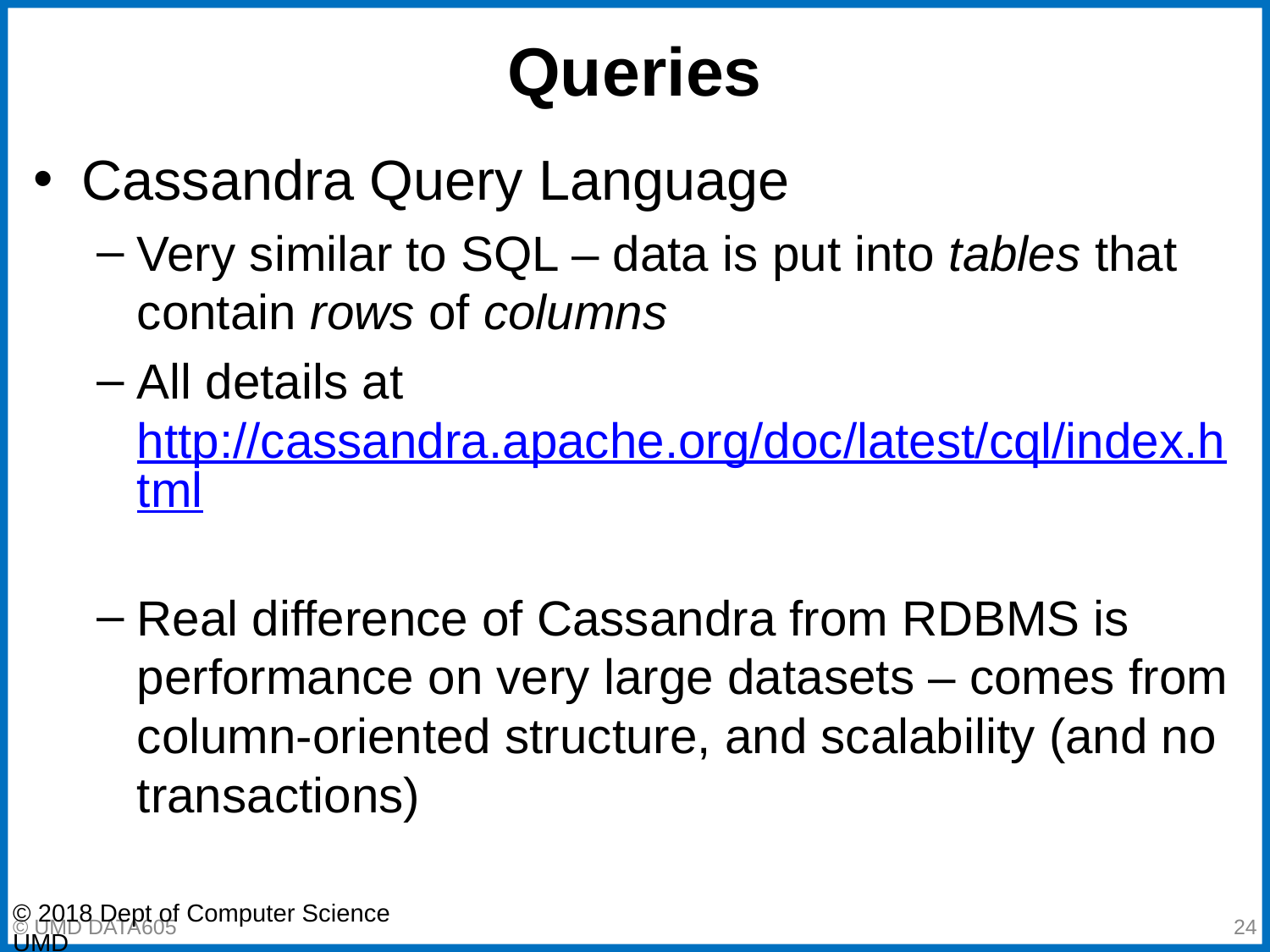

# Queries
Cassandra Query Language
Very similar to SQL – data is put into tables that contain rows of columns
All details at http://cassandra.apache.org/doc/latest/cql/index.html
Real difference of Cassandra from RDBMS is performance on very large datasets – comes from column-oriented structure, and scalability (and no transactions)
© 2018 Dept of Computer Science UMD
24